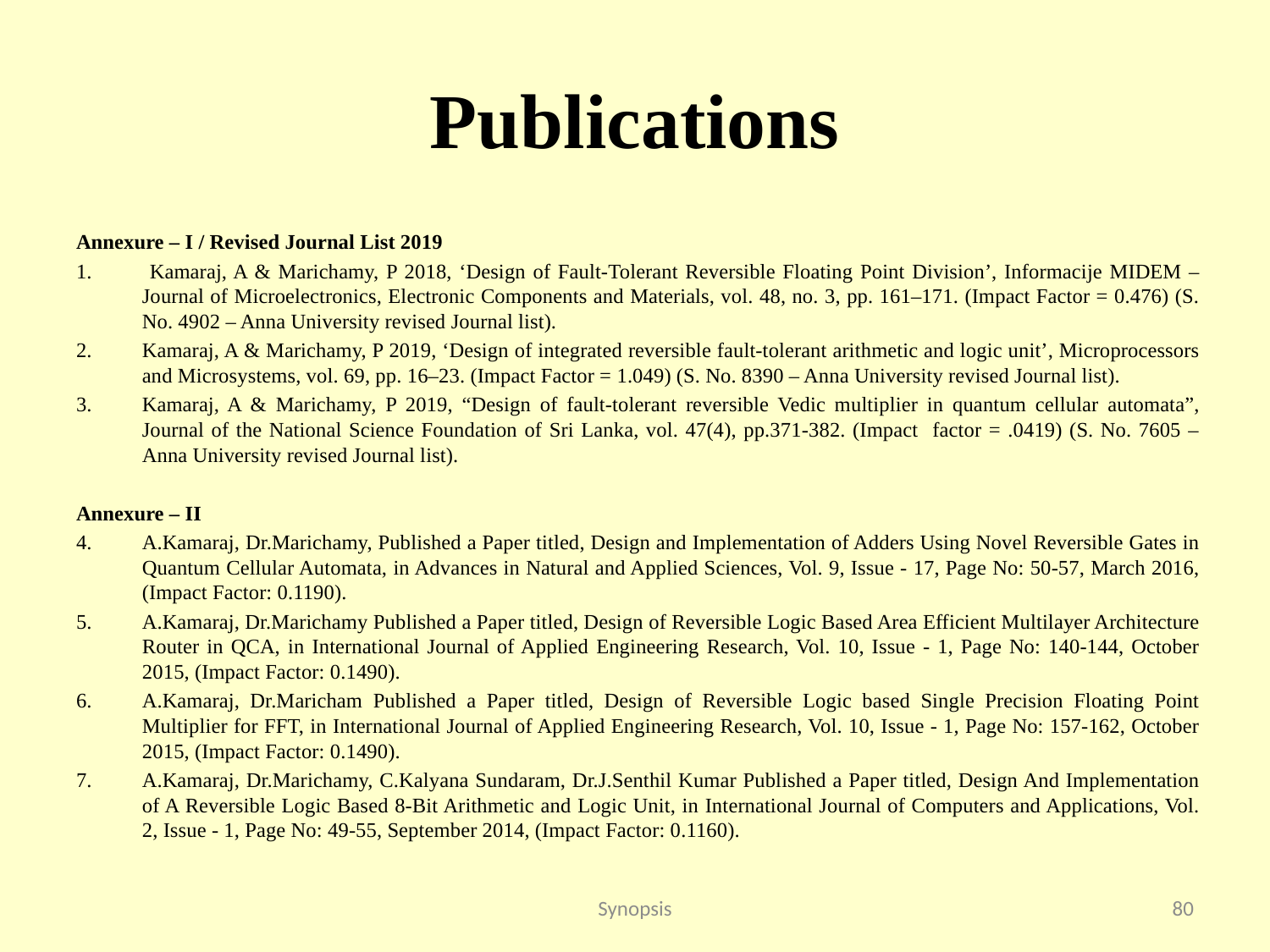

# Publications
Annexure – I / Revised Journal List 2019
 Kamaraj, A & Marichamy, P 2018, ‘Design of Fault-Tolerant Reversible Floating Point Division’, Informacije MIDEM – Journal of Microelectronics, Electronic Components and Materials, vol. 48, no. 3, pp. 161–171. (Impact Factor = 0.476) (S. No. 4902 – Anna University revised Journal list).
Kamaraj, A & Marichamy, P 2019, ‘Design of integrated reversible fault-tolerant arithmetic and logic unit’, Microprocessors and Microsystems, vol. 69, pp. 16–23. (Impact Factor = 1.049) (S. No. 8390 – Anna University revised Journal list).
Kamaraj, A & Marichamy, P 2019, “Design of fault-tolerant reversible Vedic multiplier in quantum cellular automata”, Journal of the National Science Foundation of Sri Lanka, vol. 47(4), pp.371-382. (Impact  factor = .0419) (S. No. 7605 – Anna University revised Journal list).

Annexure – II
A.Kamaraj, Dr.Marichamy, Published a Paper titled, Design and Implementation of Adders Using Novel Reversible Gates in Quantum Cellular Automata, in Advances in Natural and Applied Sciences, Vol. 9, Issue - 17, Page No: 50-57, March 2016, (Impact Factor: 0.1190).
A.Kamaraj, Dr.Marichamy Published a Paper titled, Design of Reversible Logic Based Area Efficient Multilayer Architecture Router in QCA, in International Journal of Applied Engineering Research, Vol. 10, Issue - 1, Page No: 140-144, October 2015, (Impact Factor: 0.1490).
A.Kamaraj, Dr.Maricham Published a Paper titled, Design of Reversible Logic based Single Precision Floating Point Multiplier for FFT, in International Journal of Applied Engineering Research, Vol. 10, Issue - 1, Page No: 157-162, October 2015, (Impact Factor: 0.1490).
A.Kamaraj, Dr.Marichamy, C.Kalyana Sundaram, Dr.J.Senthil Kumar Published a Paper titled, Design And Implementation of A Reversible Logic Based 8-Bit Arithmetic and Logic Unit, in International Journal of Computers and Applications, Vol. 2, Issue - 1, Page No: 49-55, September 2014, (Impact Factor: 0.1160).

Synopsis
80